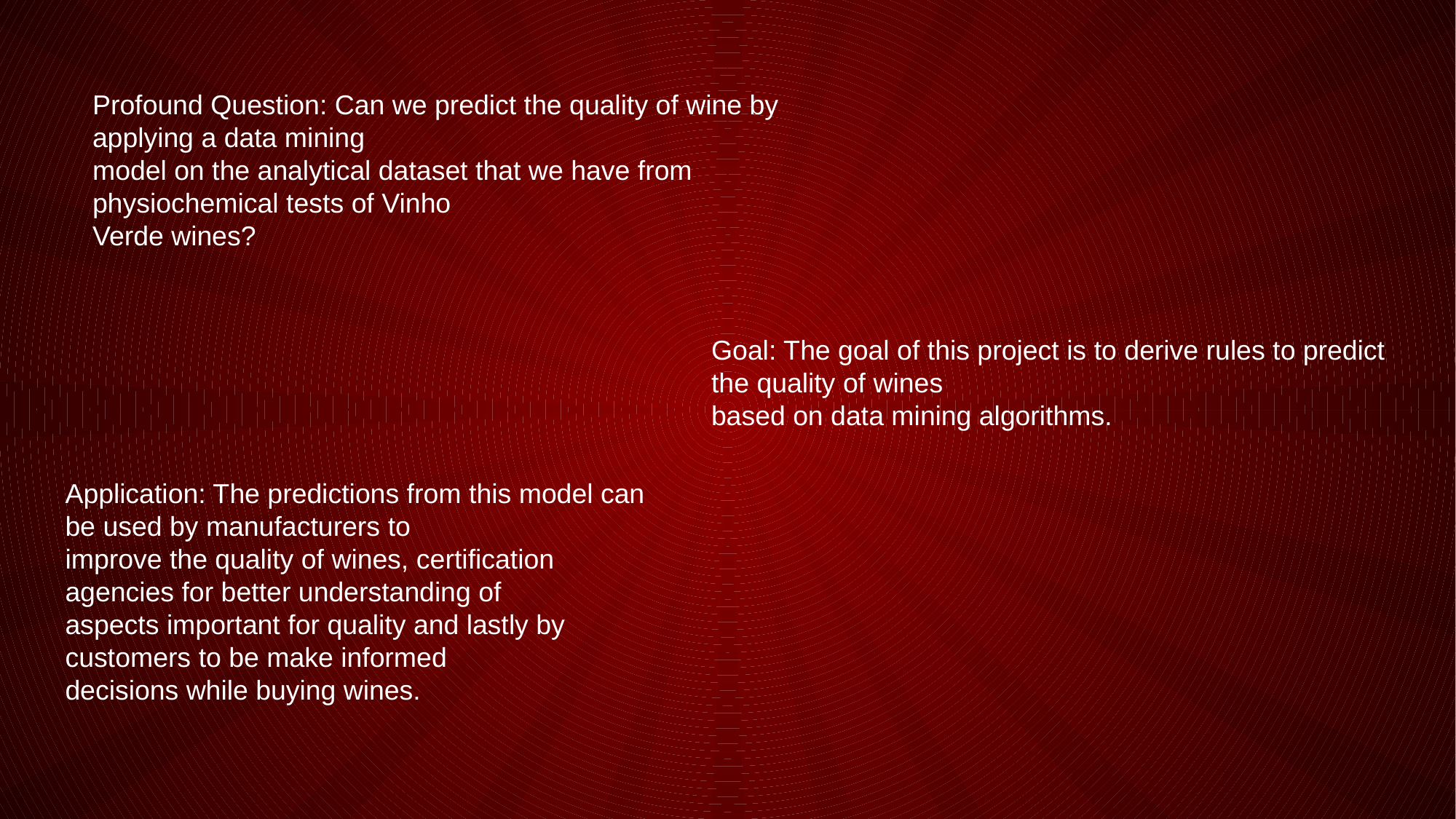

Profound Question: Can we predict the quality of wine by applying a data mining
model on the analytical dataset that we have from physiochemical tests of Vinho
Verde wines?
Goal: The goal of this project is to derive rules to predict the quality of wines
based on data mining algorithms.
Application: The predictions from this model can be used by manufacturers to
improve the quality of wines, certification agencies for better understanding of
aspects important for quality and lastly by customers to be make informed
decisions while buying wines.